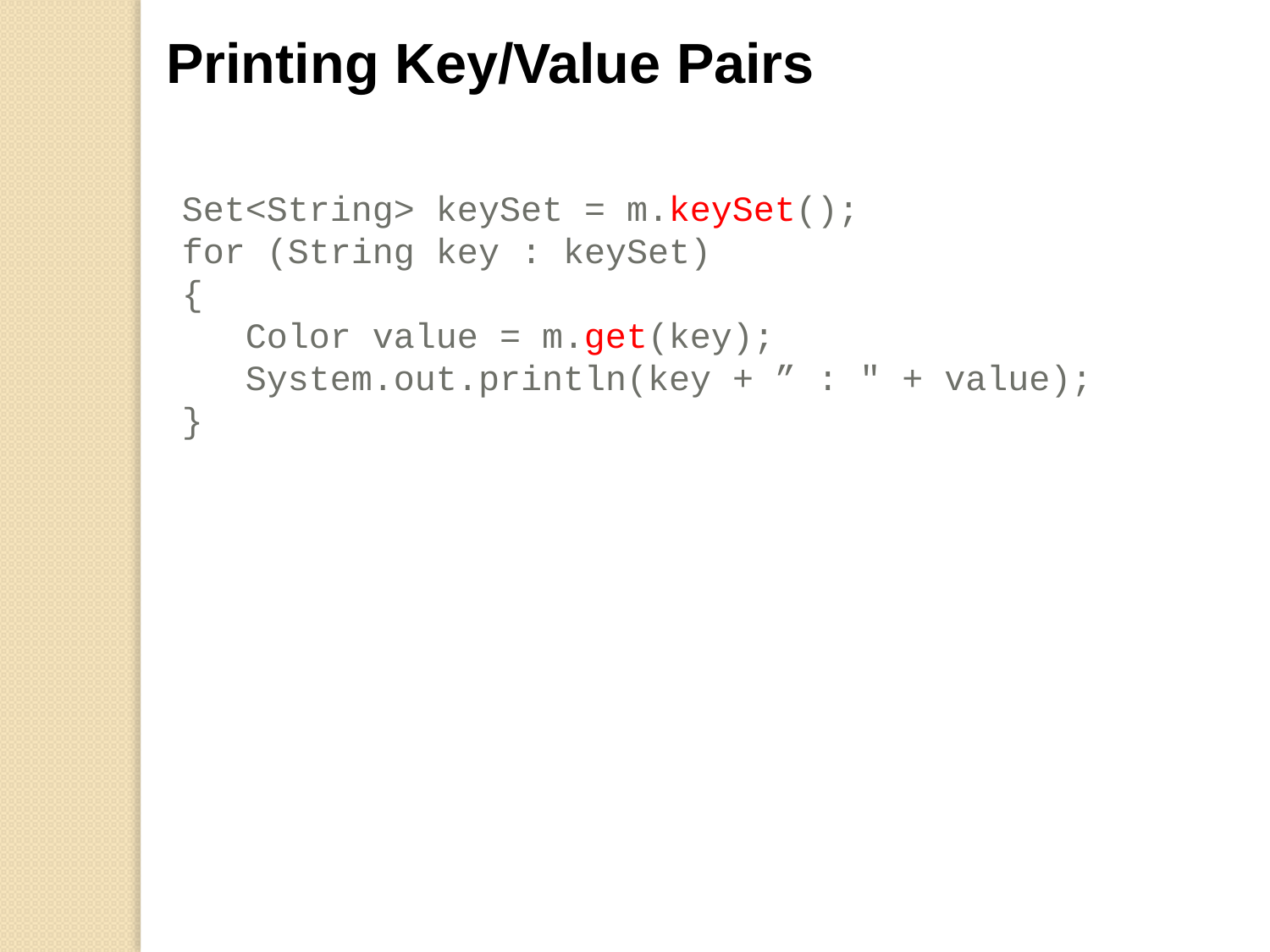

Printing Key/Value Pairs
Set<String> keySet = m.keySet();
for (String key : keySet)
{
   Color value = m.get(key);
   System.out.println(key + ” : " + value);
}